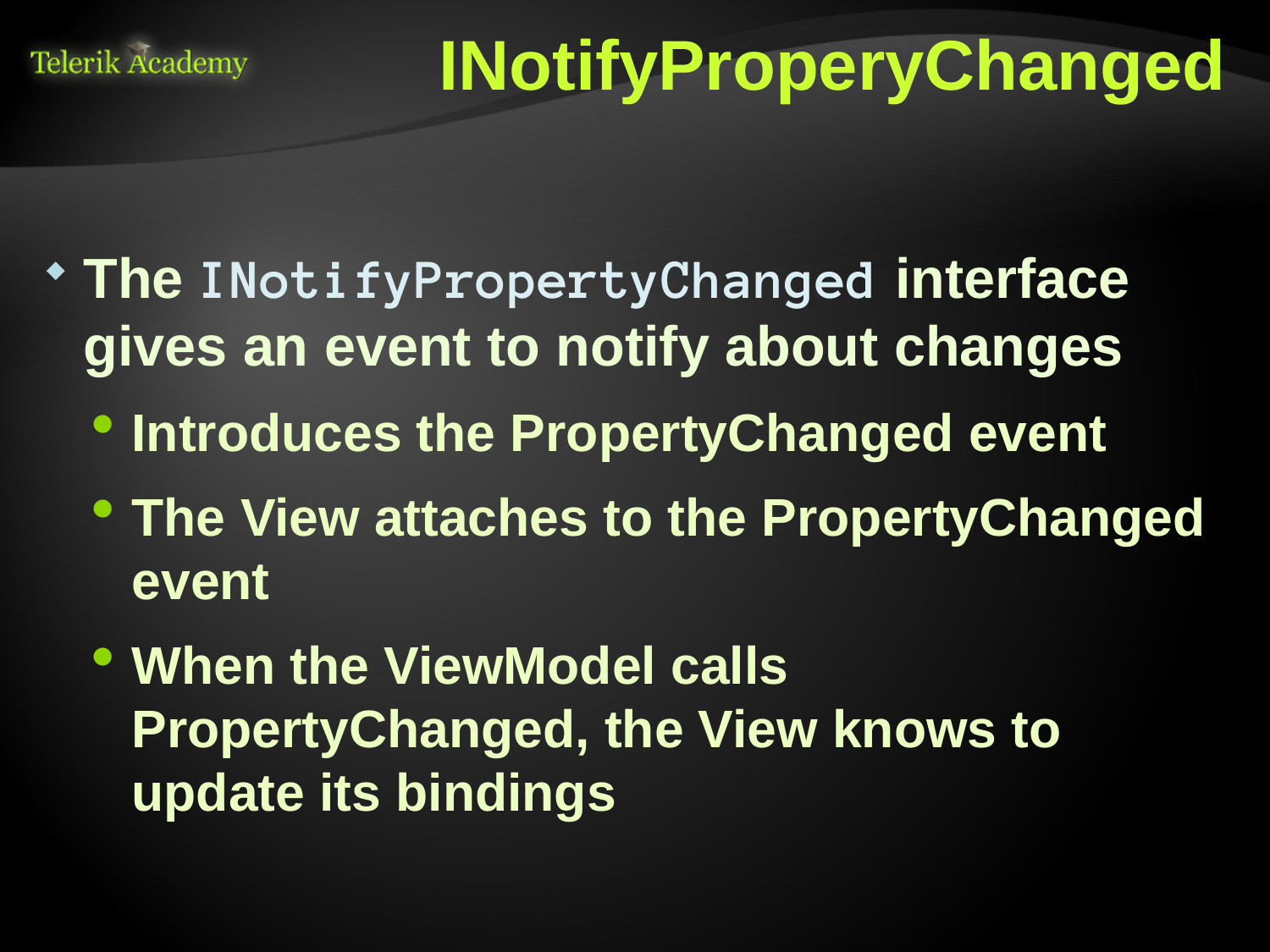

# INotifyProperyChanged
The INotifyPropertyChanged interface gives an event to notify about changes
Introduces the PropertyChanged event
The View attaches to the PropertyChanged event
When the ViewModel calls PropertyChanged, the View knows to update its bindings